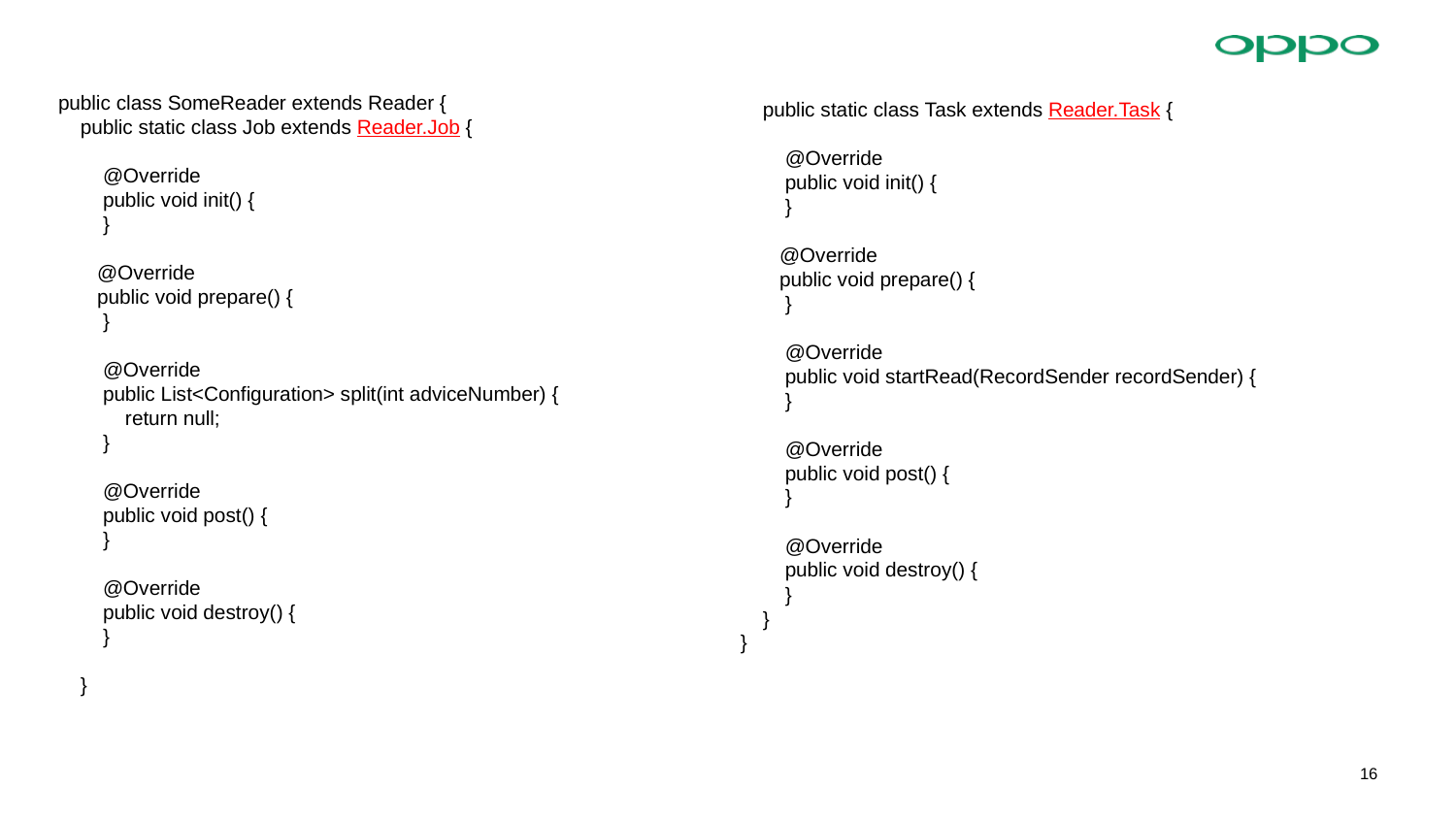

public class SomeReader extends Reader {
    public static class Job extends Reader.Job {

        @Override
        public void init() {
        }

       @Override
       public void prepare() {
        }

        @Override
        public List<Configuration> split(int adviceNumber) {
            return null;
        }

        @Override
        public void post() {
        }

        @Override
        public void destroy() {
        }

    }

    public static class Task extends Reader.Task {

        @Override
        public void init() {
        }

       @Override
       public void prepare() {
        }

        @Override
        public void startRead(RecordSender recordSender) {
        }

        @Override
        public void post() {
        }

        @Override
        public void destroy() {
        }
    }
}